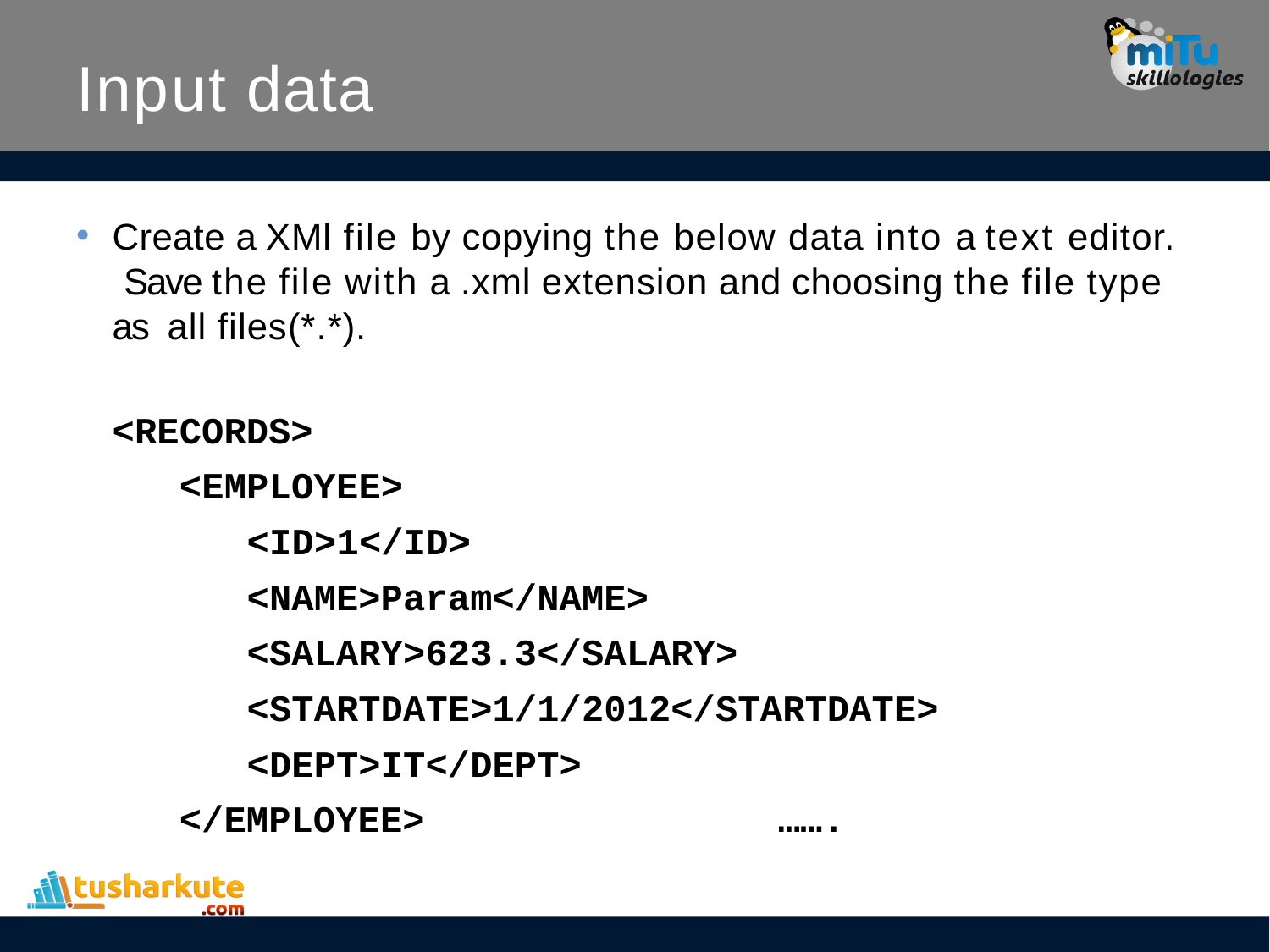

# Input data

Create a XMl file by copying the below data into a text editor.  Save the file with a .xml extension and choosing the file type as  all files(*.*).

<RECORDS>
<EMPLOYEE>
<ID>1</ID>
<NAME>Param</NAME>
<SALARY>623.3</SALARY>
<STARTDATE>1/1/2012</STARTDATE>
<DEPT>IT</DEPT>
</EMPLOYEE>	…….